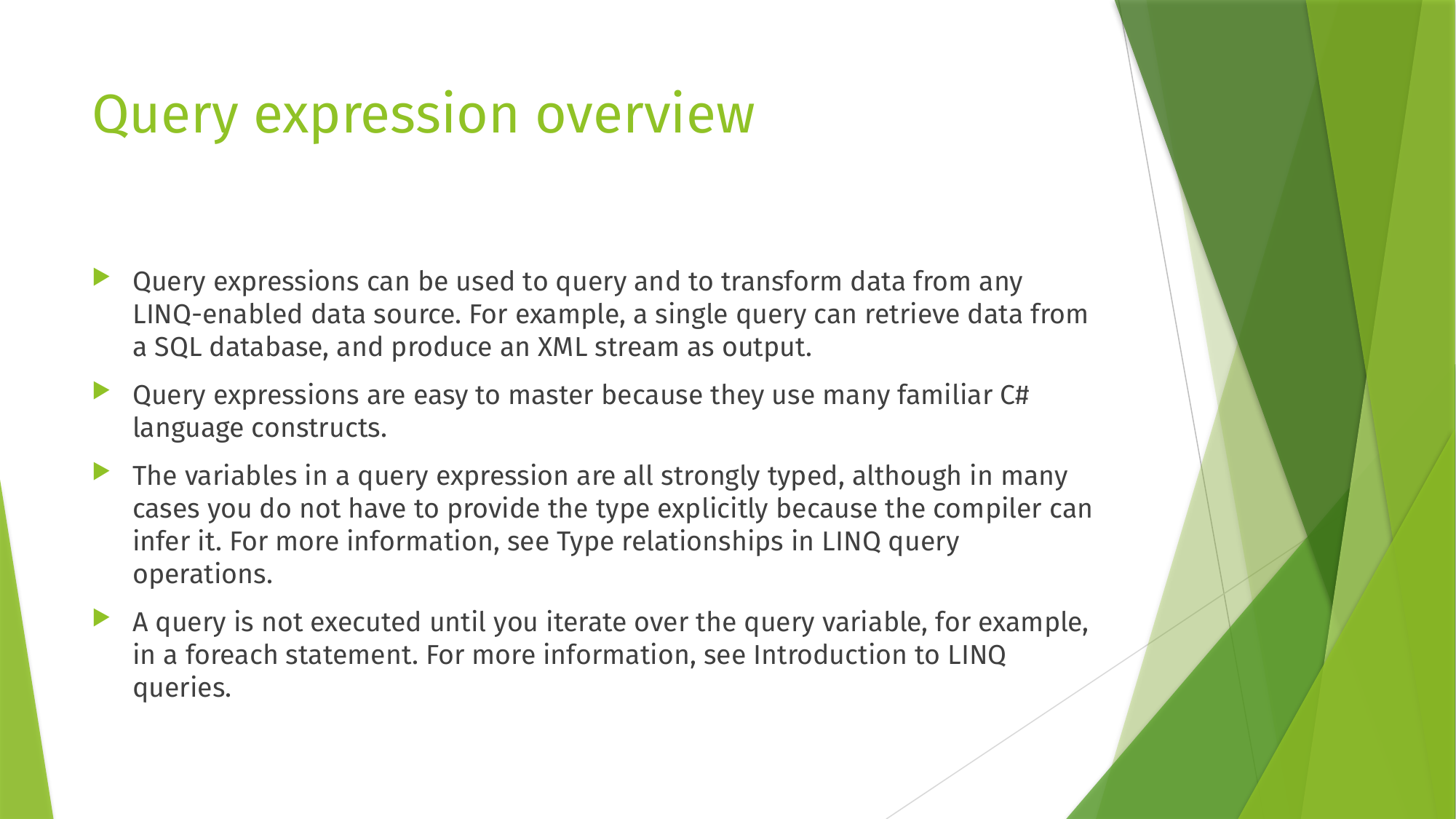

# Query expression overview
Query expressions can be used to query and to transform data from any LINQ-enabled data source. For example, a single query can retrieve data from a SQL database, and produce an XML stream as output.
Query expressions are easy to master because they use many familiar C# language constructs.
The variables in a query expression are all strongly typed, although in many cases you do not have to provide the type explicitly because the compiler can infer it. For more information, see Type relationships in LINQ query operations.
A query is not executed until you iterate over the query variable, for example, in a foreach statement. For more information, see Introduction to LINQ queries.